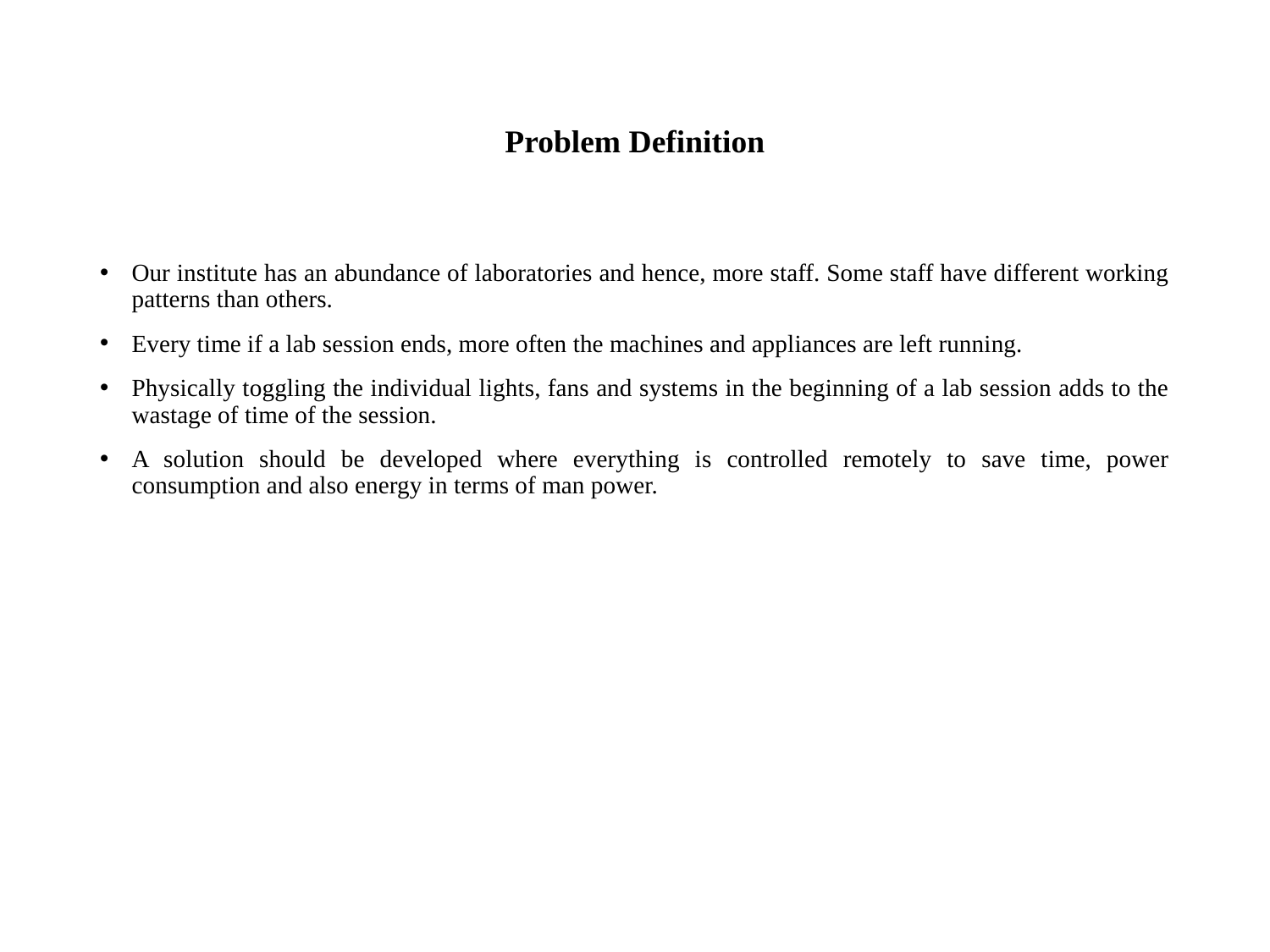

# Problem Definition
Our institute has an abundance of laboratories and hence, more staff. Some staff have different working patterns than others.
Every time if a lab session ends, more often the machines and appliances are left running.
Physically toggling the individual lights, fans and systems in the beginning of a lab session adds to the wastage of time of the session.
A solution should be developed where everything is controlled remotely to save time, power consumption and also energy in terms of man power.